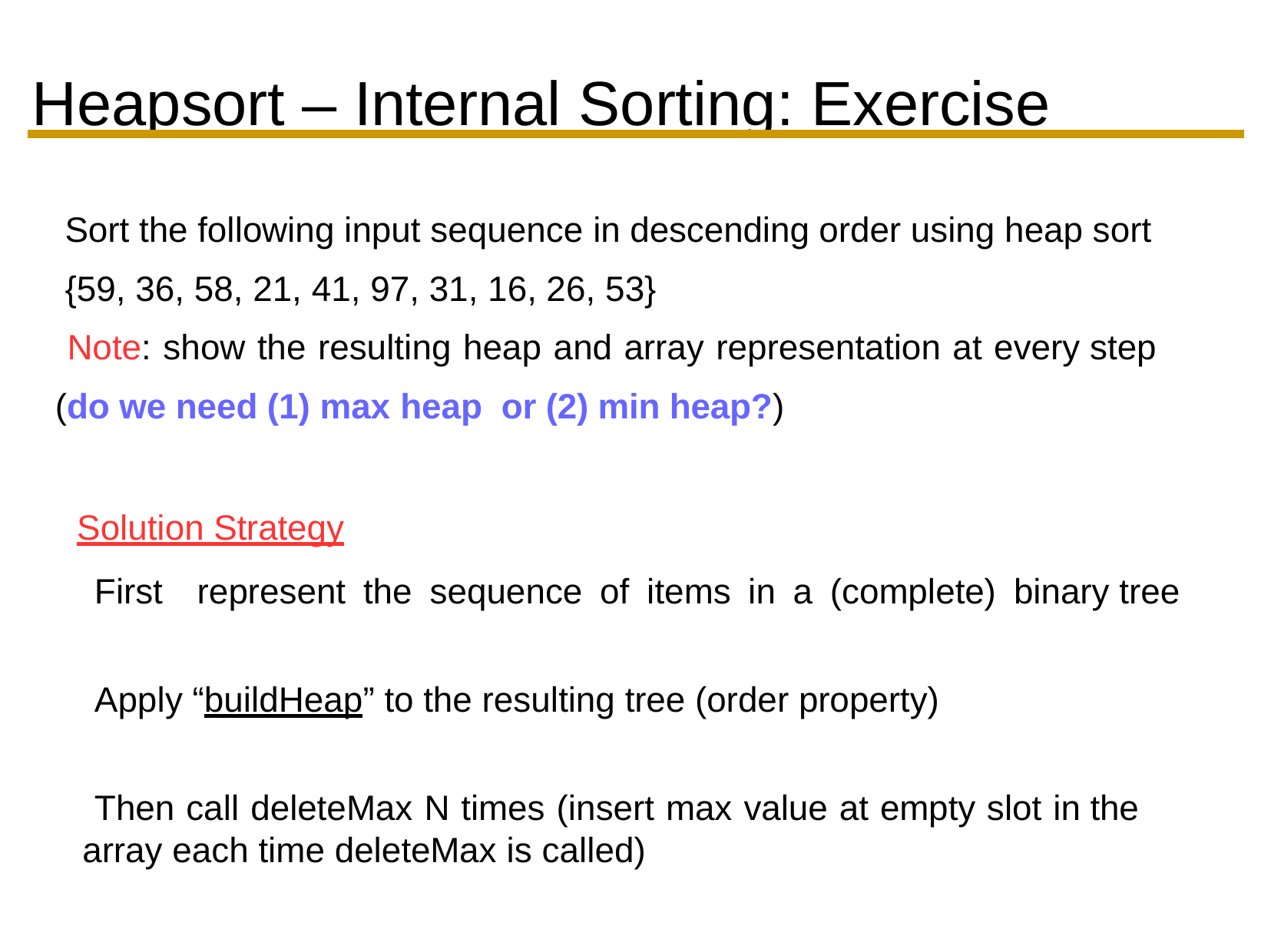

Heapsort – Internal Sorting: Exercise

Sort the following input sequence in descending order using heap sort
{59, 36, 58, 21, 41, 97, 31, 16, 26, 53}
Note: show the resulting heap and array representation at every step (do we need (1) max heap  or (2) min heap?)

Solution Strategy
First	represent	the	sequence	of	items	in	a	(complete)	binary tree

Apply “buildHeap” to the resulting tree (order property)

Then call deleteMax N times (insert max value at empty slot in the array each time deleteMax is called)